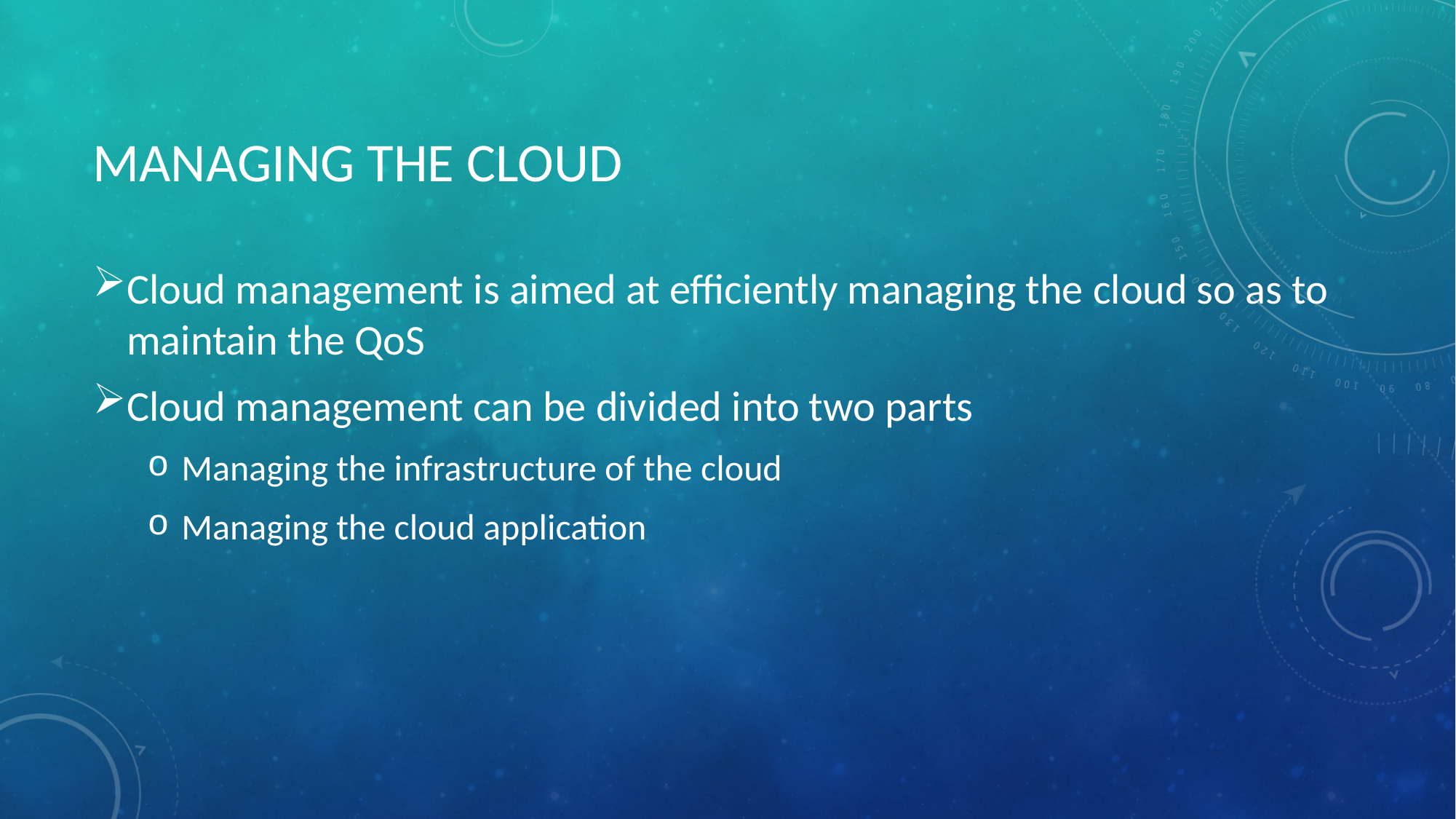

# Managing the Cloud
Cloud management is aimed at efficiently managing the cloud so as to maintain the QoS
Cloud management can be divided into two parts
Managing the infrastructure of the cloud
Managing the cloud application